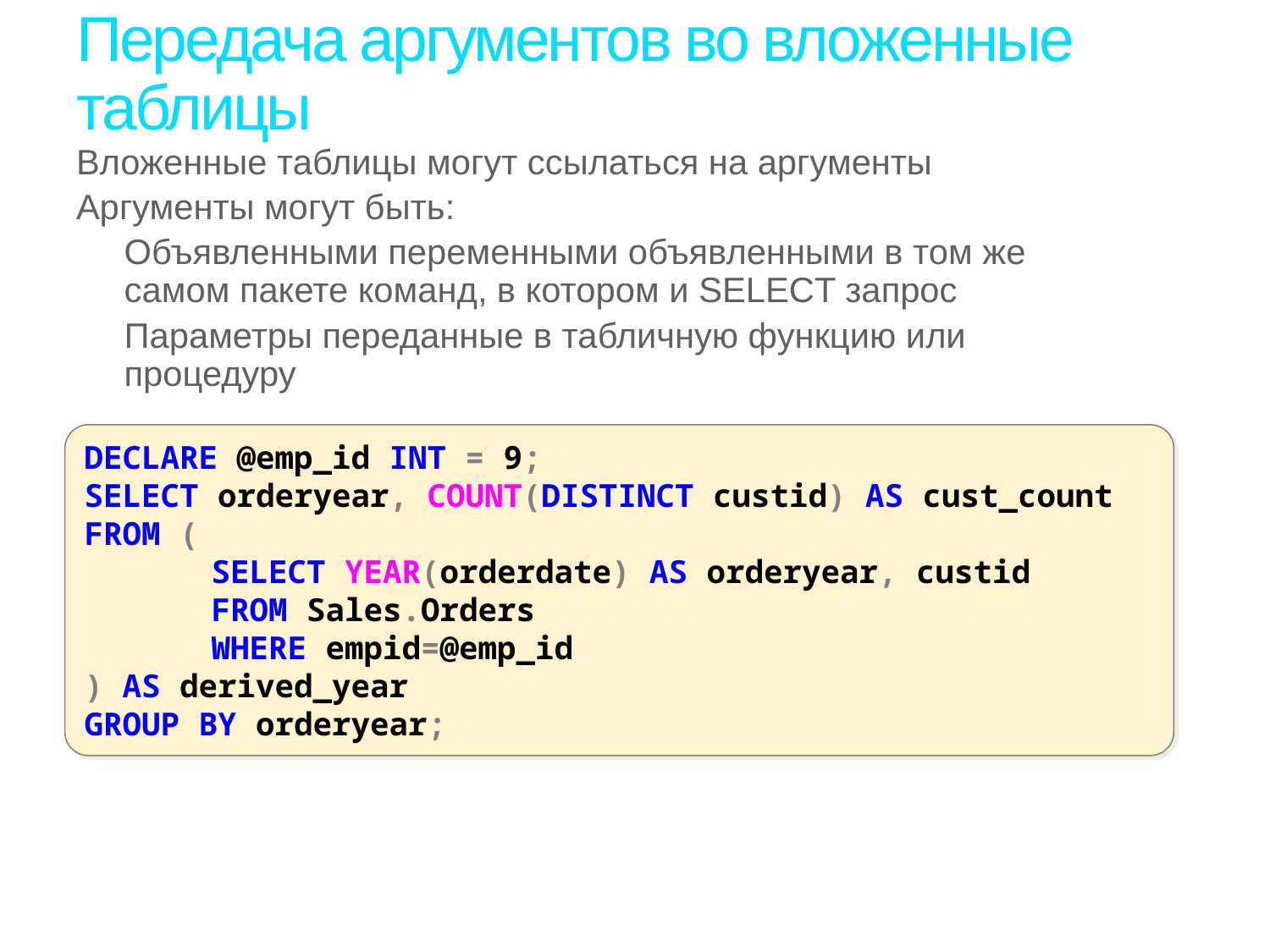

# Передача аргументов во вложенные таблицы
Вложенные таблицы могут ссылаться на аргументы
Аргументы могут быть:
Объявленными переменными объявленными в том же самом пакете команд, в котором и SELECT запрос
Параметры переданные в табличную функцию или процедуру
DECLARE @emp_id INT = 9;
SELECT orderyear, COUNT(DISTINCT custid) AS cust_count
FROM (
	SELECT YEAR(orderdate) AS orderyear, custid
	FROM Sales.Orders
	WHERE empid=@emp_id
) AS derived_year
GROUP BY orderyear;